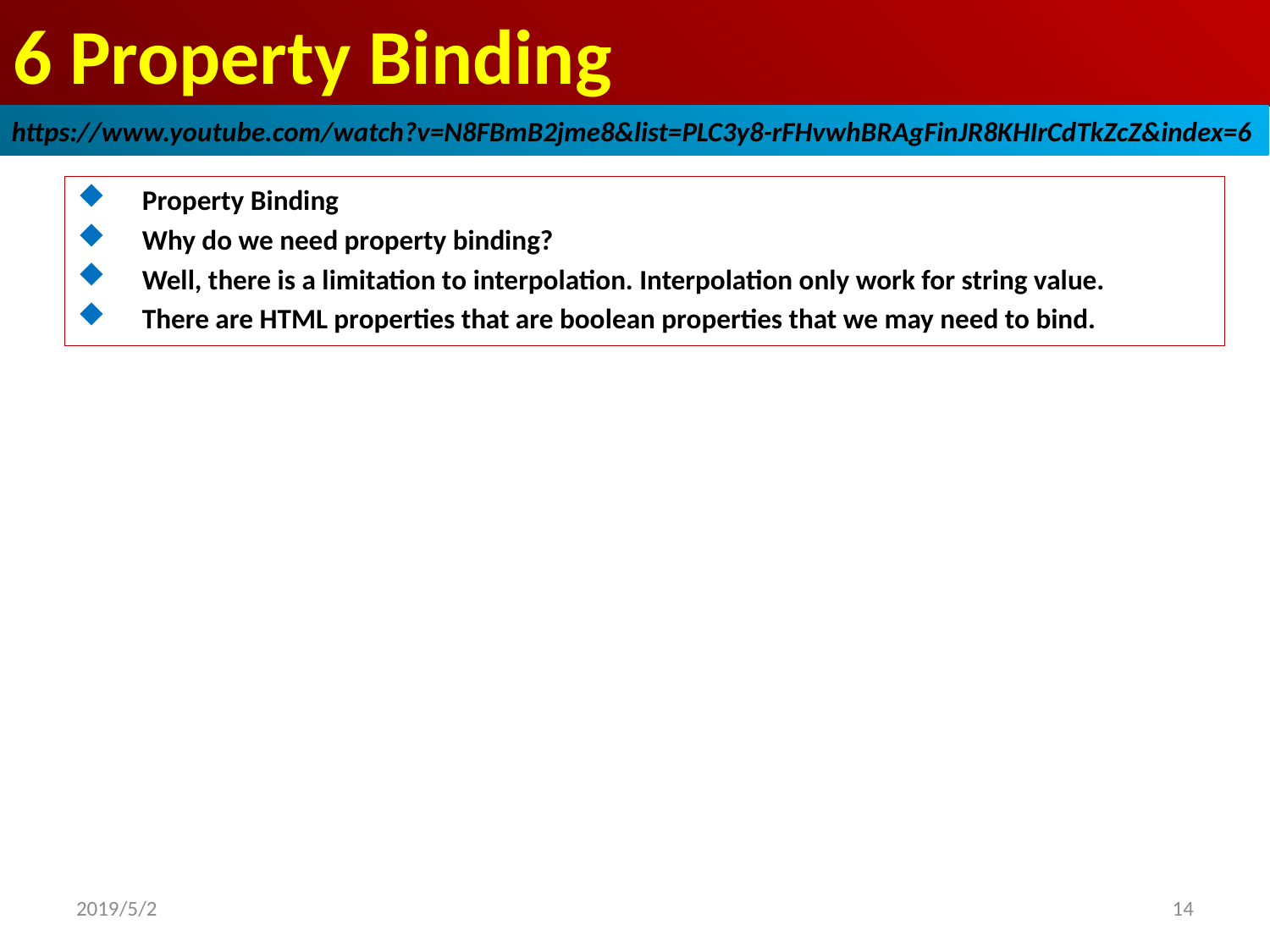

# 6 Property Binding
https://www.youtube.com/watch?v=N8FBmB2jme8&list=PLC3y8-rFHvwhBRAgFinJR8KHIrCdTkZcZ&index=6
Property Binding
Why do we need property binding?
Well, there is a limitation to interpolation. Interpolation only work for string value.
There are HTML properties that are boolean properties that we may need to bind.
14
2019/5/2